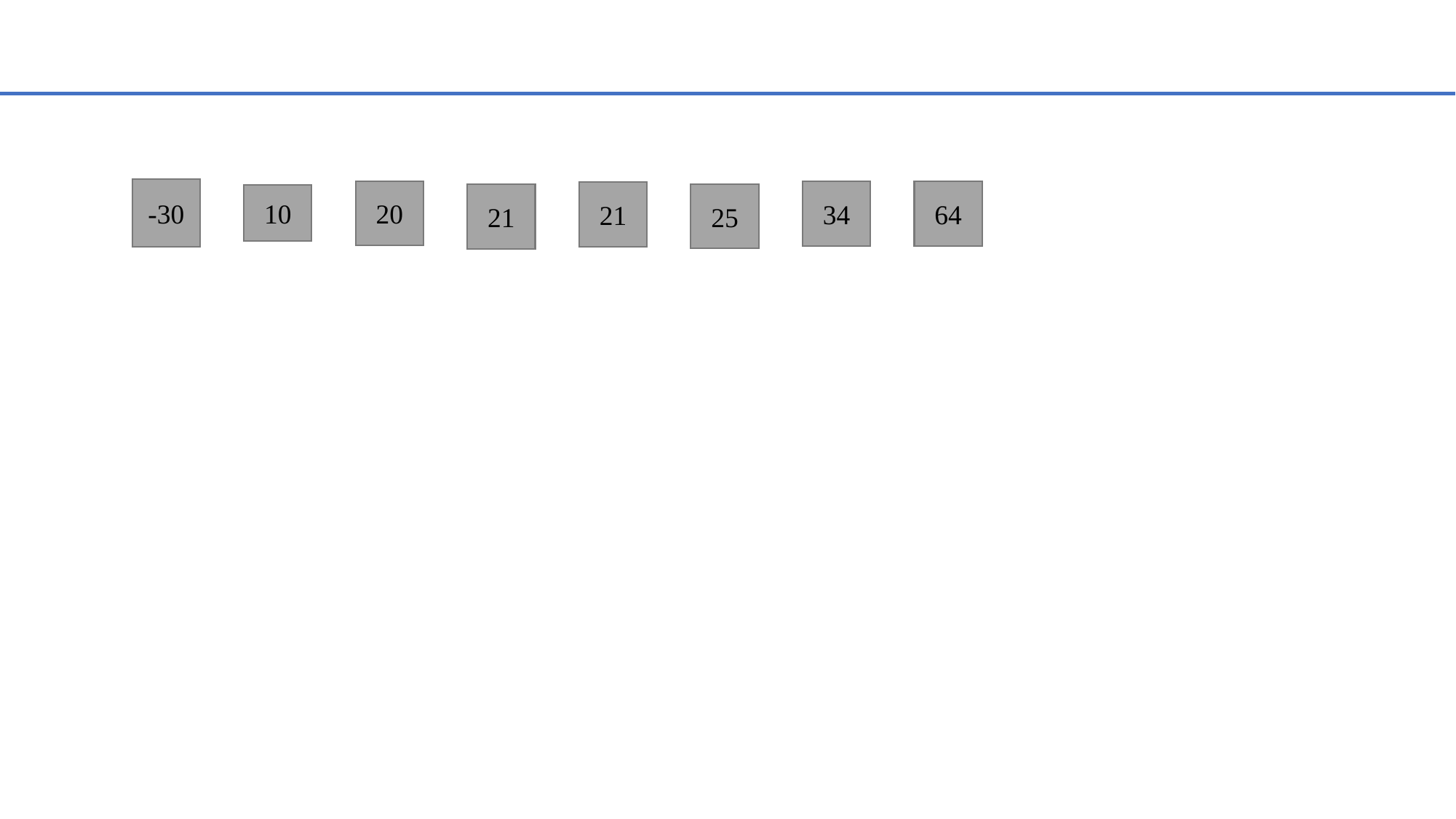

#
-30
20
34
64
21
25
21
10